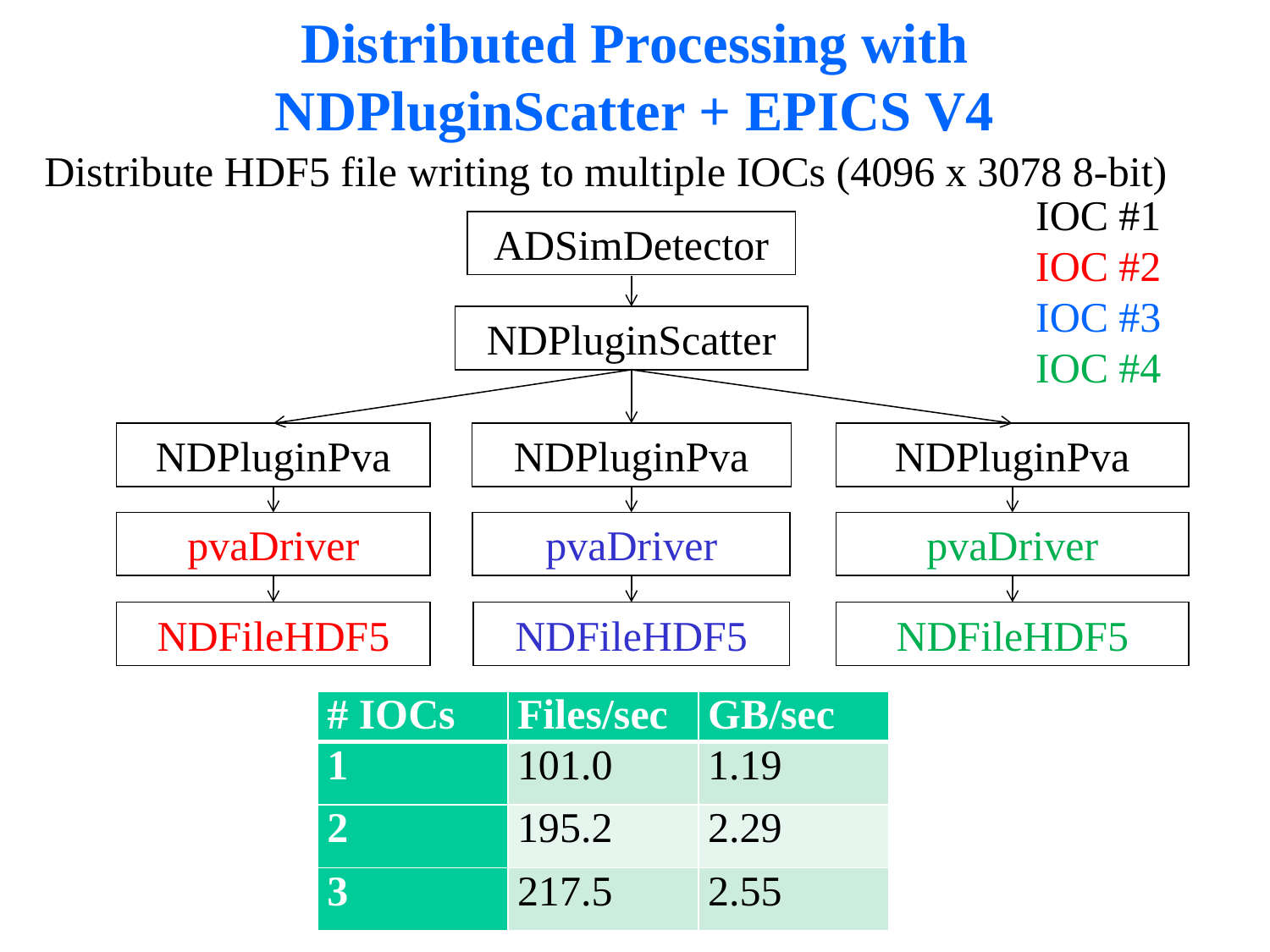

# Distributed Processing with NDPluginScatter + EPICS V4
Distribute HDF5 file writing to multiple IOCs (4096 x 3078 8-bit)
IOC #1
IOC #2
IOC #3
IOC #4
ADSimDetector
NDPluginScatter
NDPluginPva
NDPluginPva
NDPluginPva
pvaDriver
pvaDriver
pvaDriver
NDFileHDF5
NDFileHDF5
NDFileHDF5
| # IOCs | Files/sec | GB/sec |
| --- | --- | --- |
| 1 | 101.0 | 1.19 |
| 2 | 195.2 | 2.29 |
| 3 | 217.5 | 2.55 |